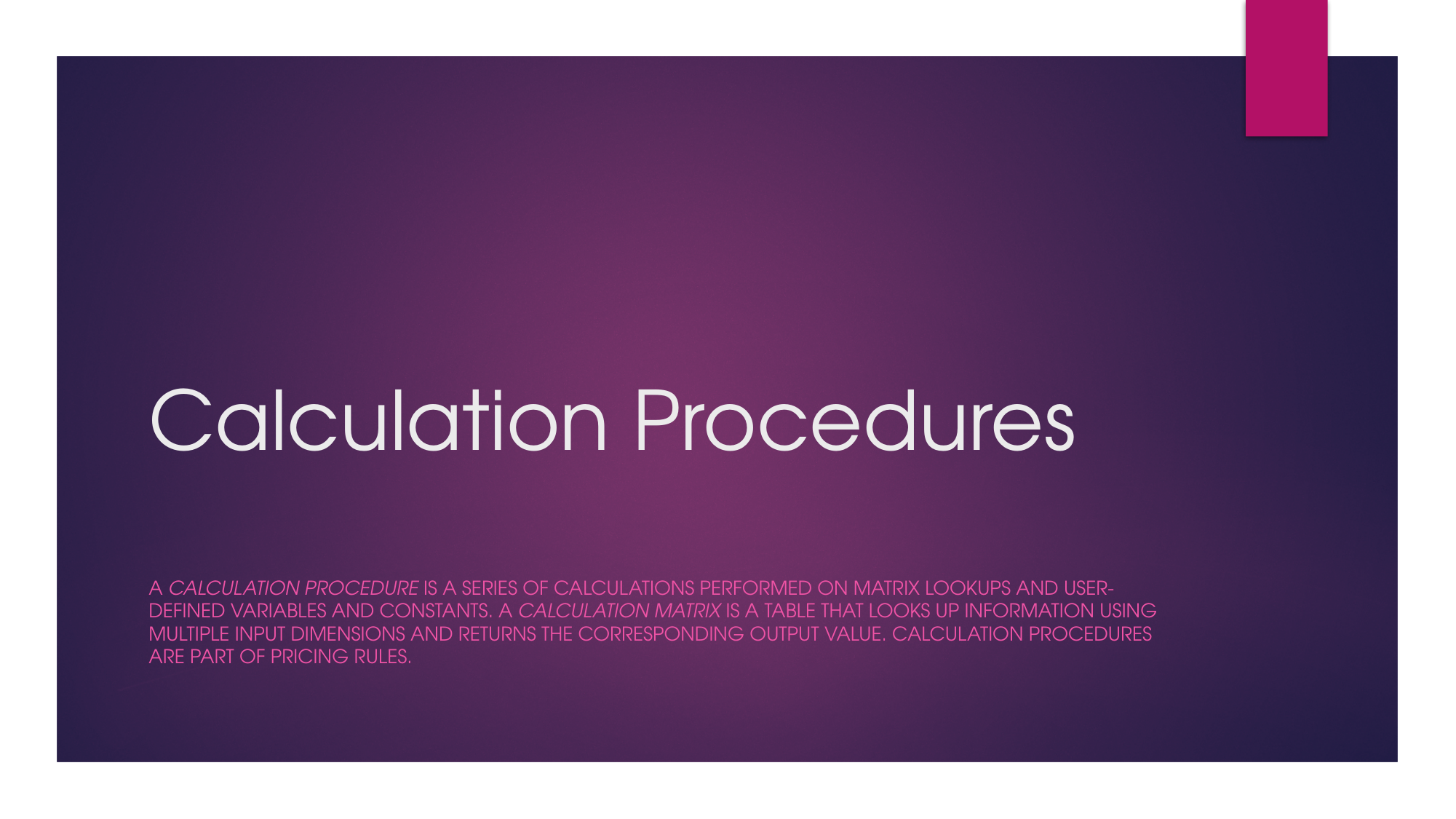

# Calculation Procedures
A calculation procedure is a series of calculations performed on matrix lookups and user-defined variables and constants. A calculation matrix is a table that looks up information using multiple input dimensions and returns the corresponding output value. Calculation procedures are part of pricing rules.